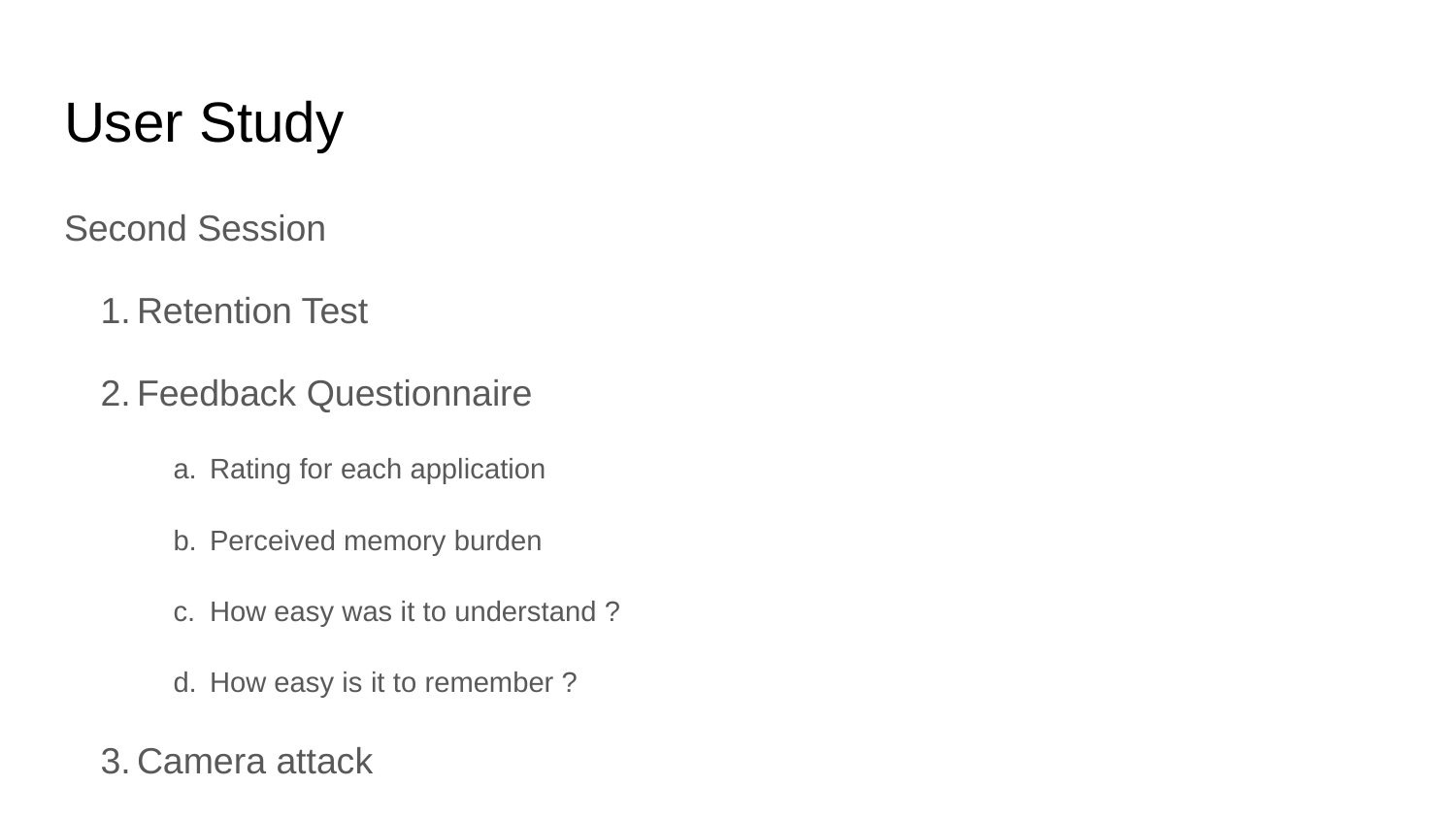

# User Study
Second Session
Retention Test
Feedback Questionnaire
Rating for each application
Perceived memory burden
How easy was it to understand ?
How easy is it to remember ?
Camera attack